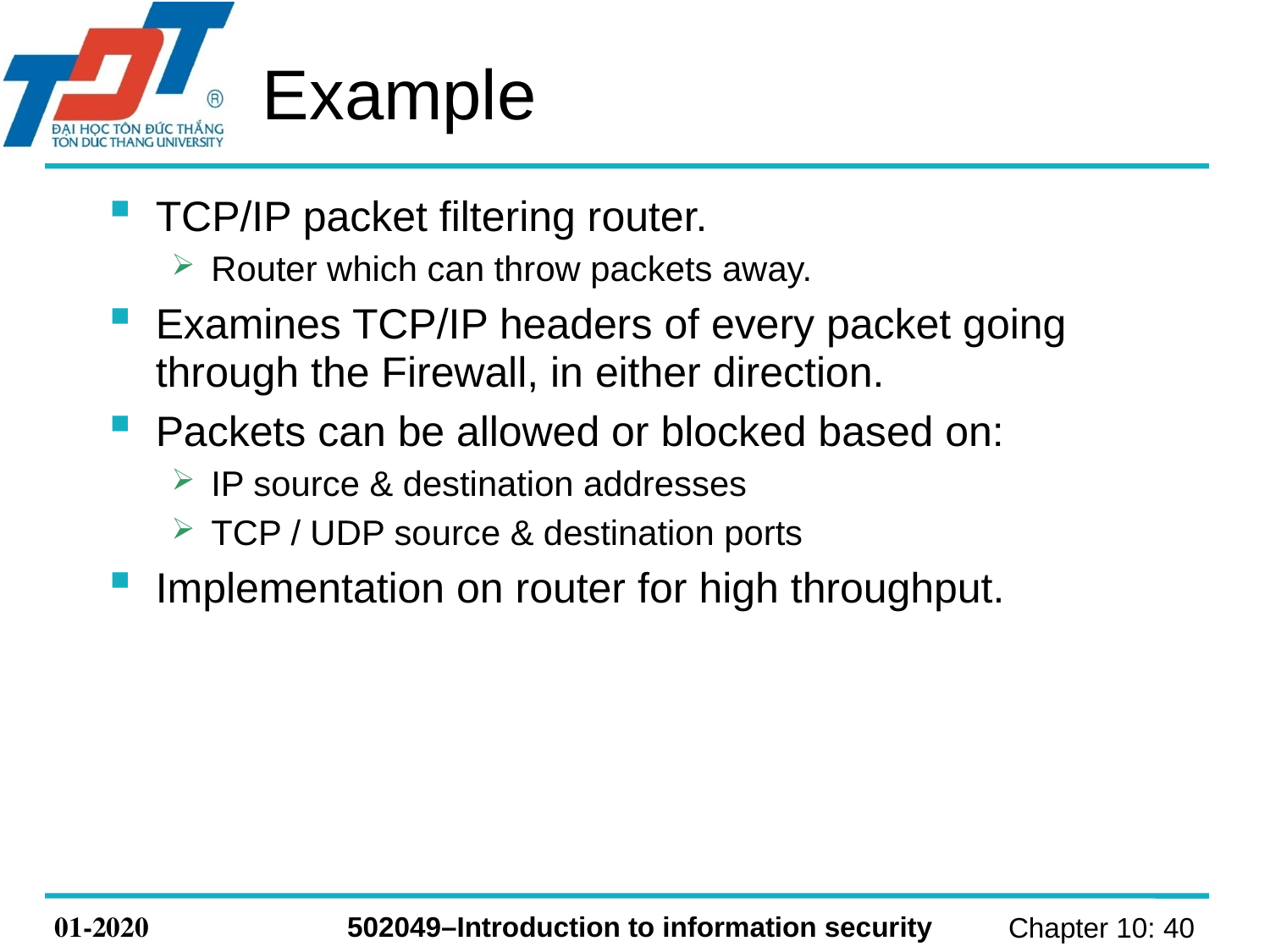

# Example
TCP/IP packet filtering router.
Router which can throw packets away.
Examines TCP/IP headers of every packet going through the Firewall, in either direction.
Packets can be allowed or blocked based on:
IP source & destination addresses
TCP / UDP source & destination ports
Implementation on router for high throughput.